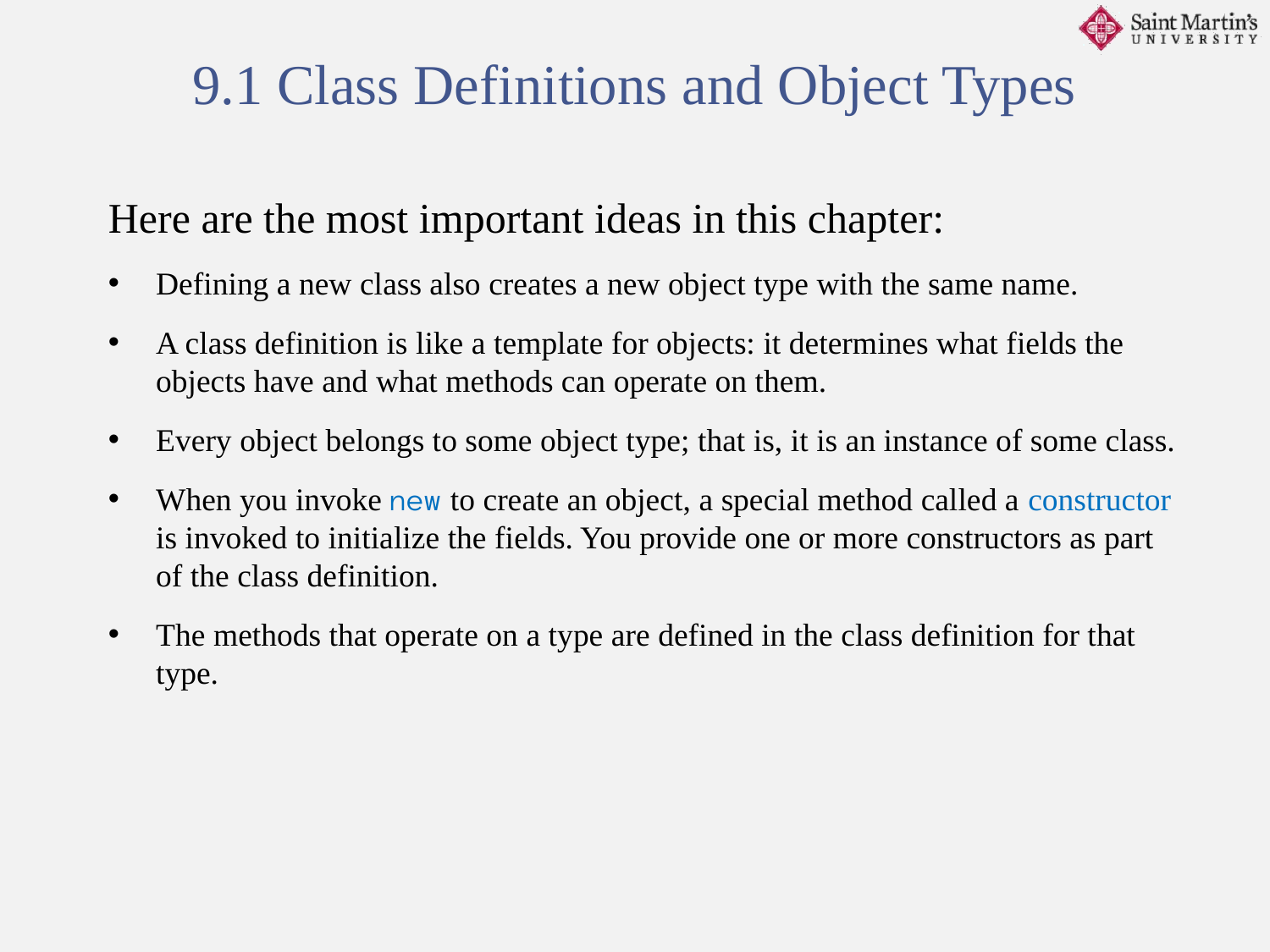

9.1 Class Definitions and Object Types
Here are the most important ideas in this chapter:
Defining a new class also creates a new object type with the same name.
A class definition is like a template for objects: it determines what fields the objects have and what methods can operate on them.
Every object belongs to some object type; that is, it is an instance of some class.
When you invoke new to create an object, a special method called a constructor is invoked to initialize the fields. You provide one or more constructors as part of the class definition.
The methods that operate on a type are defined in the class definition for that type.